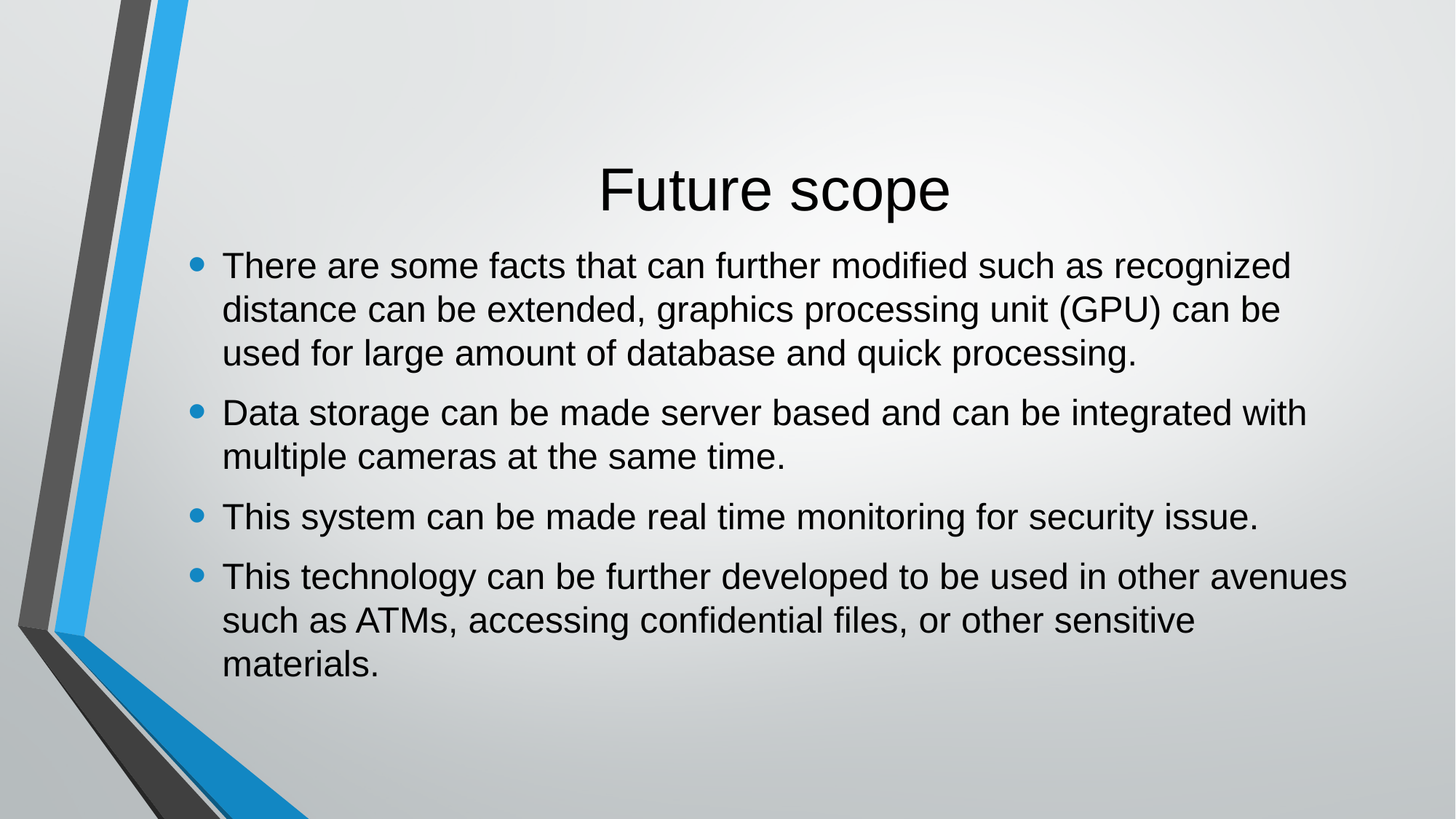

# Future scope
There are some facts that can further modified such as recognized distance can be extended, graphics processing unit (GPU) can be used for large amount of database and quick processing.
Data storage can be made server based and can be integrated with multiple cameras at the same time.
This system can be made real time monitoring for security issue.
This technology can be further developed to be used in other avenues such as ATMs, accessing confidential files, or other sensitive materials.